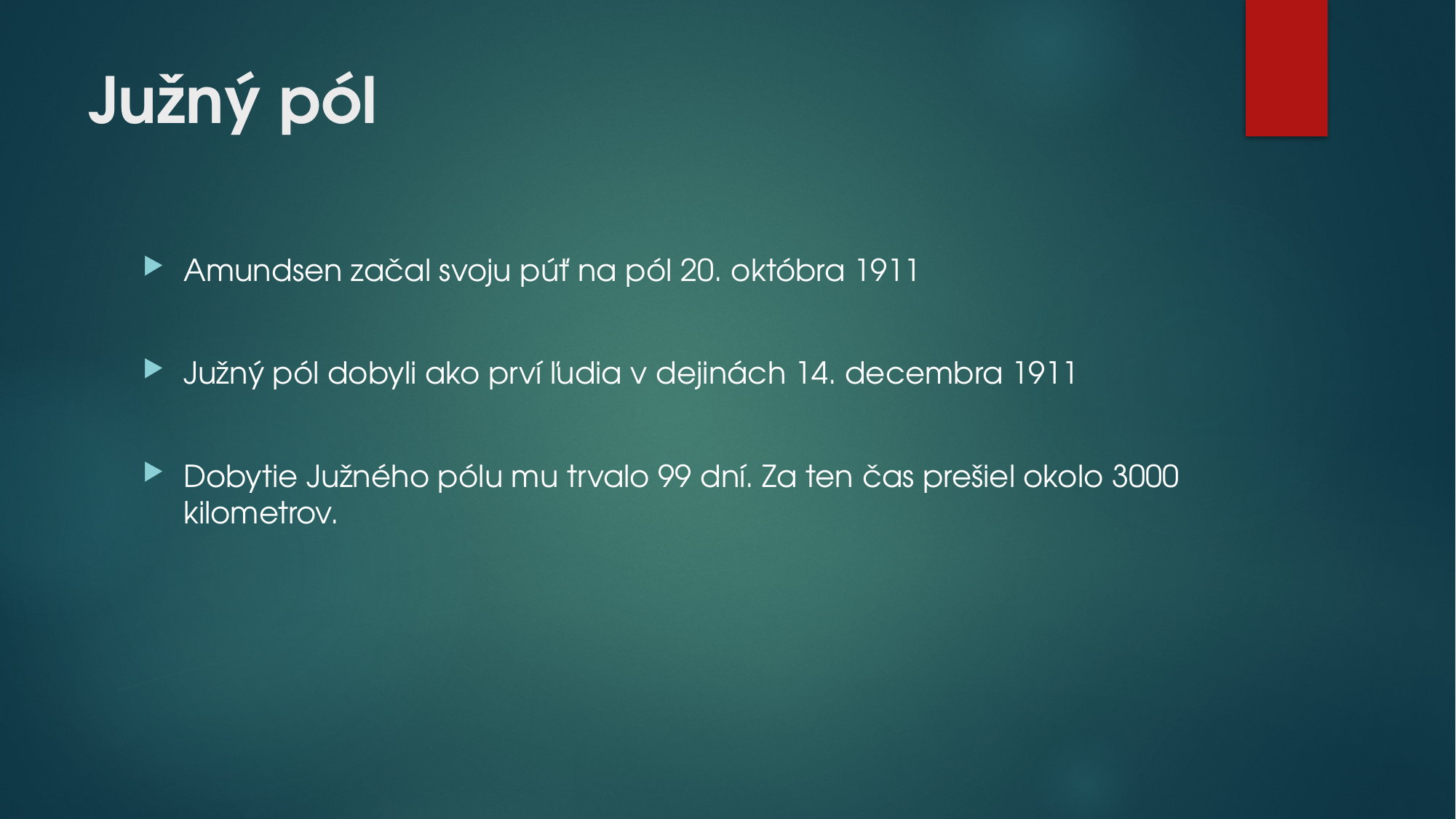

# Južný pól
Amundsen začal svoju púť na pól 20. októbra 1911

Južný pól dobyli ako prví ľudia v dejinách 14. decembra 1911

Dobytie Južného pólu mu trvalo 99 dní. Za ten čas prešiel okolo 3000 kilometrov.